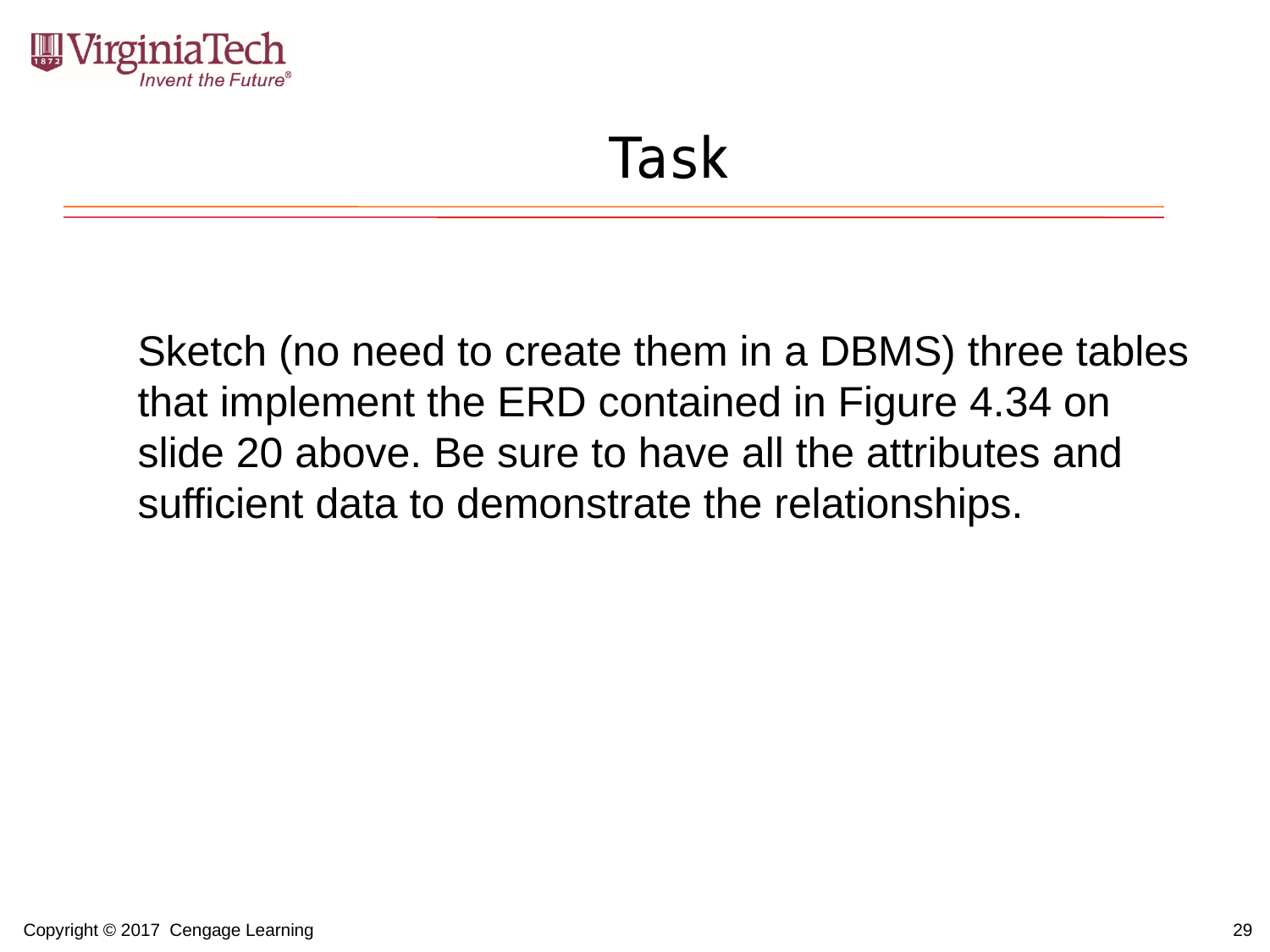

# Task
Sketch (no need to create them in a DBMS) three tables that implement the ERD contained in Figure 4.34 on slide 20 above. Be sure to have all the attributes and sufficient data to demonstrate the relationships.
29
Copyright © 2017  Cengage Learning